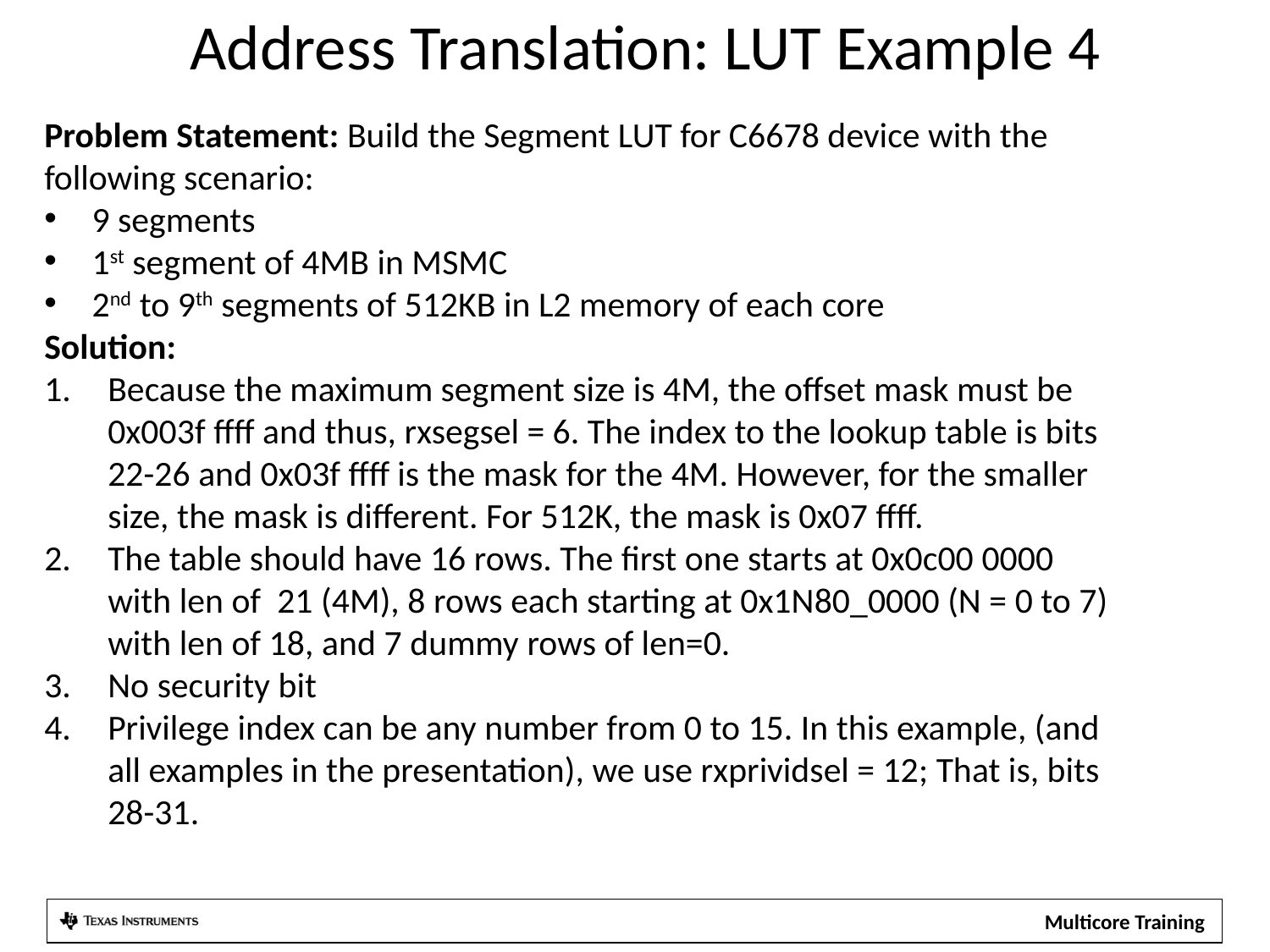

Address Translation: LUT Example 4
Problem Statement: Build the Segment LUT for C6678 device with the following scenario:
9 segments
1st segment of 4MB in MSMC
2nd to 9th segments of 512KB in L2 memory of each core
Solution:
Because the maximum segment size is 4M, the offset mask must be 0x003f ffff and thus, rxsegsel = 6. The index to the lookup table is bits 22-26 and 0x03f ffff is the mask for the 4M. However, for the smaller size, the mask is different. For 512K, the mask is 0x07 ffff.
The table should have 16 rows. The first one starts at 0x0c00 0000 with len of  21 (4M), 8 rows each starting at 0x1N80_0000 (N = 0 to 7) with len of 18, and 7 dummy rows of len=0.
No security bit
Privilege index can be any number from 0 to 15. In this example, (and all examples in the presentation), we use rxprividsel = 12; That is, bits 28-31.